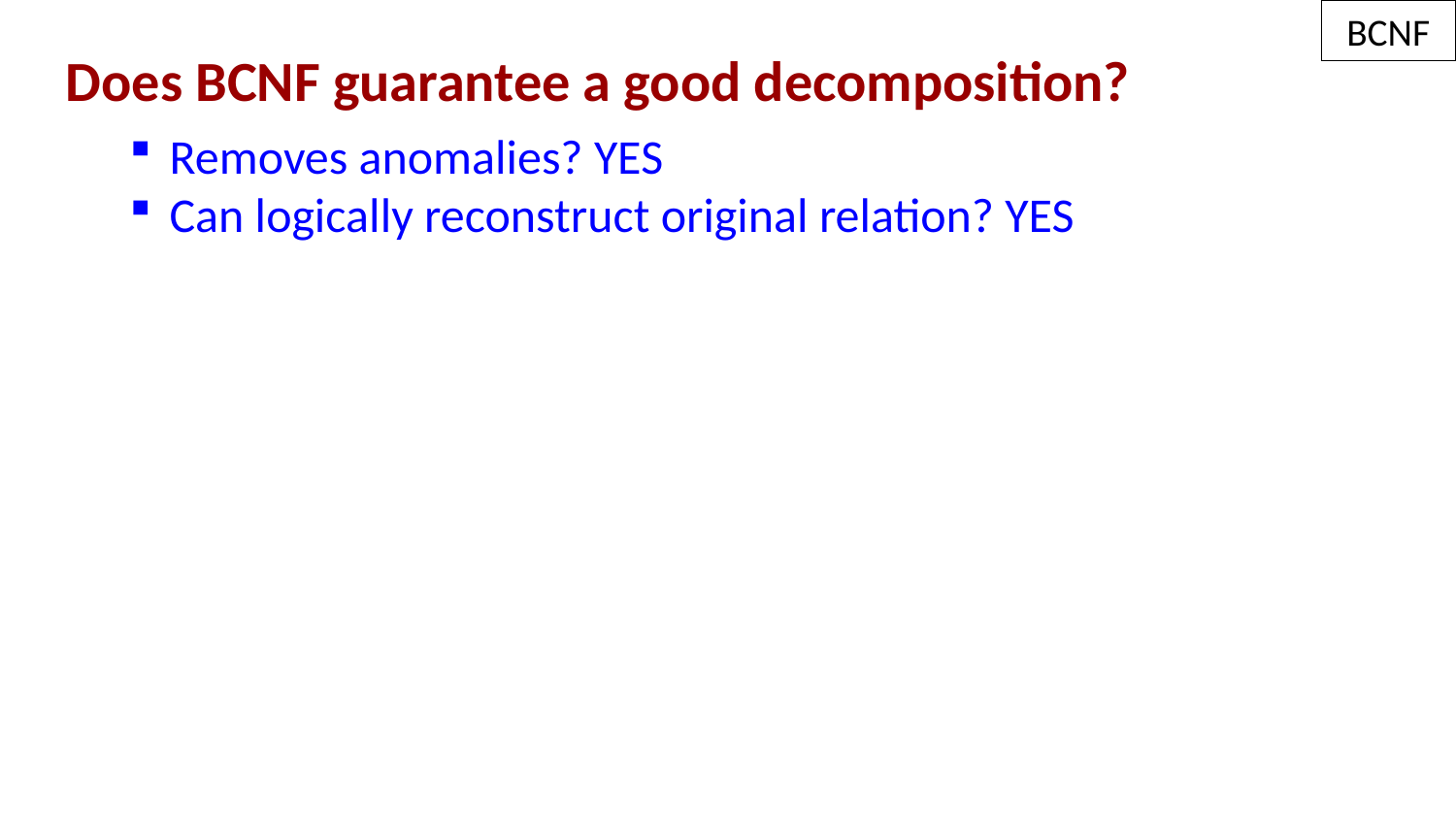

BCNF
Does BCNF guarantee a good decomposition?
 Removes anomalies? YES
 Can logically reconstruct original relation? YES